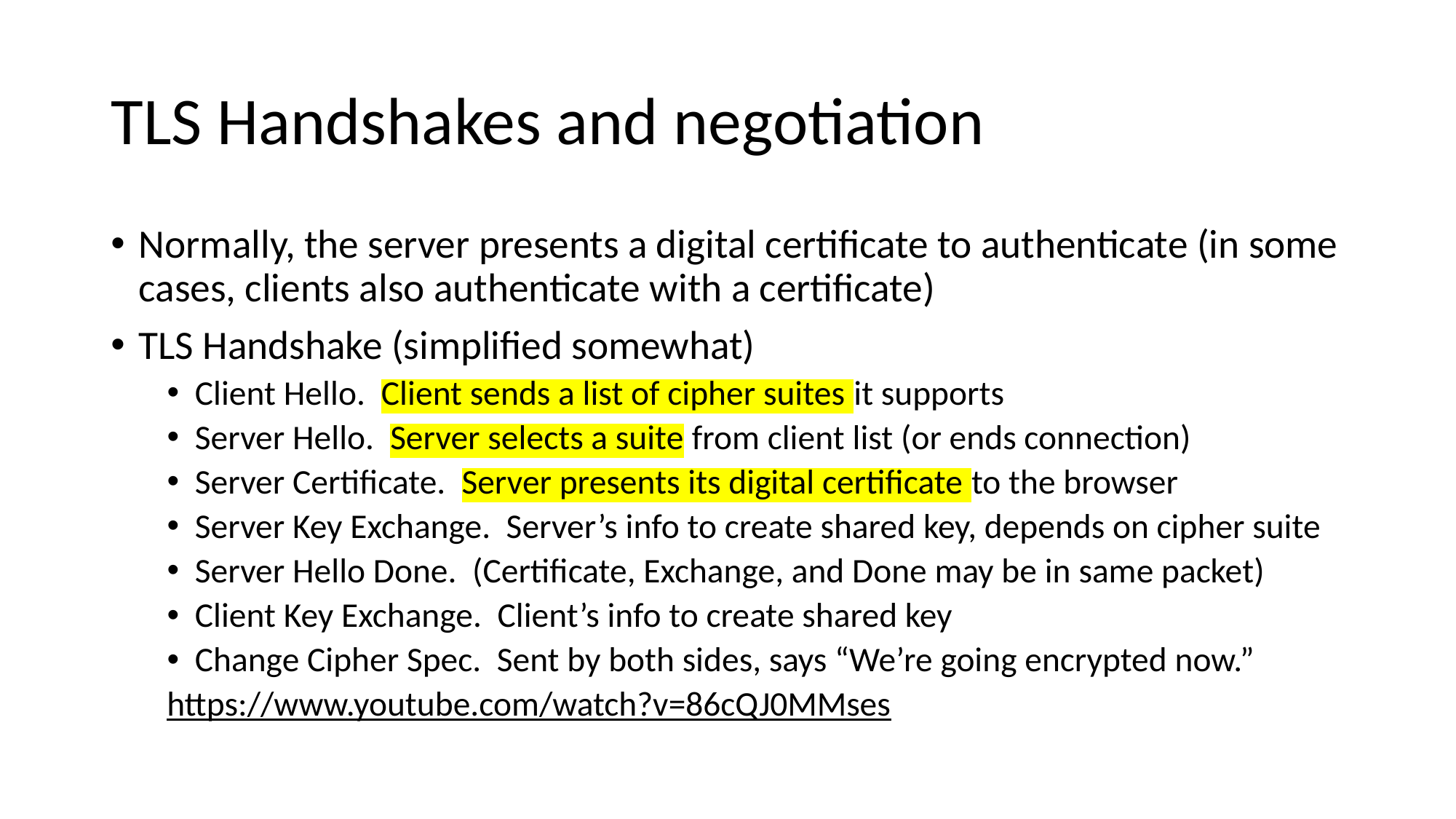

# TLS Handshakes and negotiation
Normally, the server presents a digital certificate to authenticate (in some cases, clients also authenticate with a certificate)
TLS Handshake (simplified somewhat)
Client Hello.  Client sends a list of cipher suites it supports
Server Hello.  Server selects a suite from client list (or ends connection)
Server Certificate.  Server presents its digital certificate to the browser
Server Key Exchange.  Server’s info to create shared key, depends on cipher suite
Server Hello Done.  (Certificate, Exchange, and Done may be in same packet)
Client Key Exchange.  Client’s info to create shared key
Change Cipher Spec.  Sent by both sides, says “We’re going encrypted now.”
https://www.youtube.com/watch?v=86cQJ0MMses